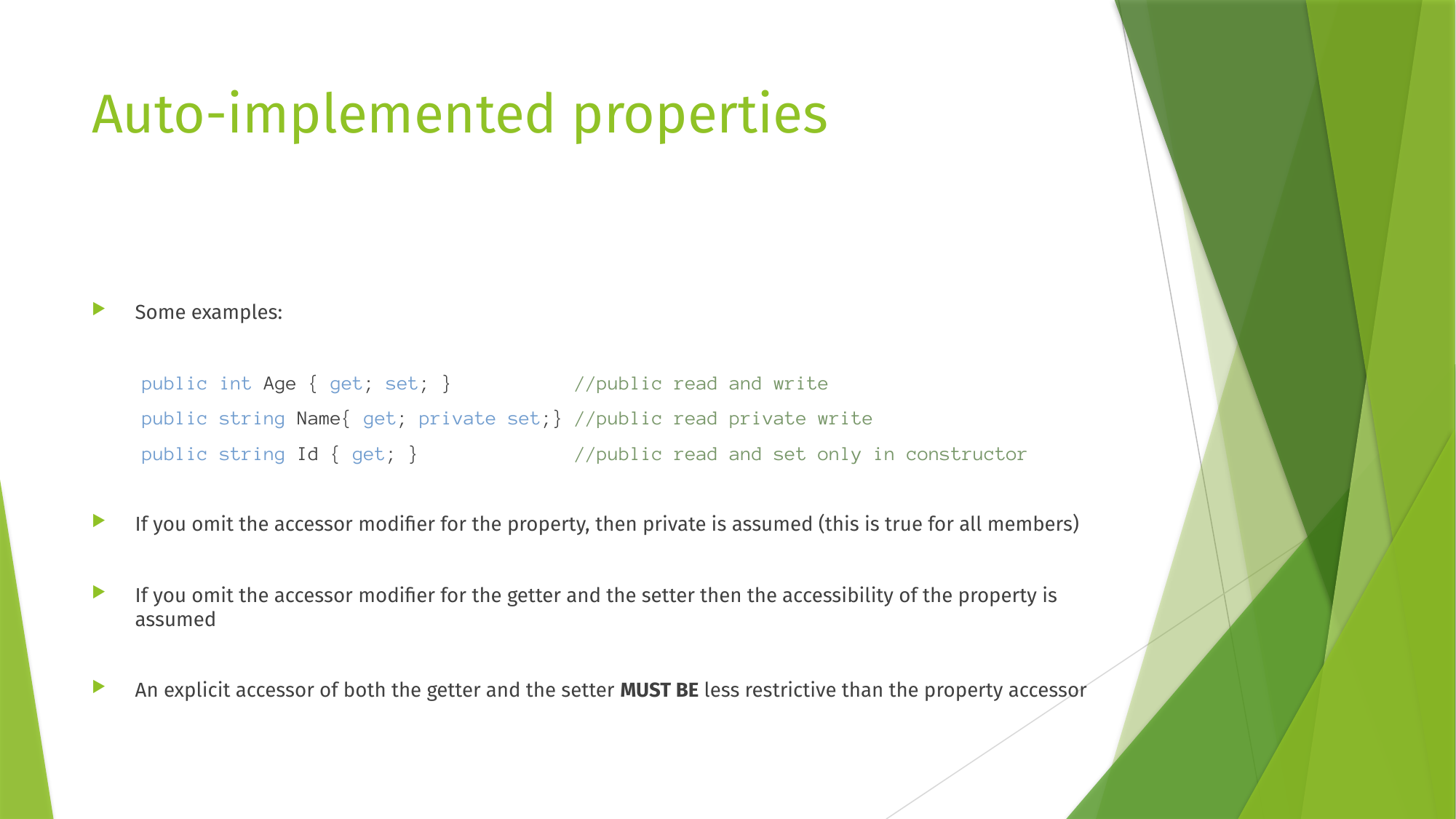

# Auto-implemented properties

Some examples:

public int Age { get; set; }           //public read and write
public string Name{ get; private set;} //public read private write
public string Id { get; }              //public read and set only in constructor

If you omit the accessor modifier for the property, then private is assumed (this is true for all members)

If you omit the accessor modifier for the getter and the setter then the accessibility of the property is assumed

An explicit accessor of both the getter and the setter MUST BE less restrictive than the property accessor